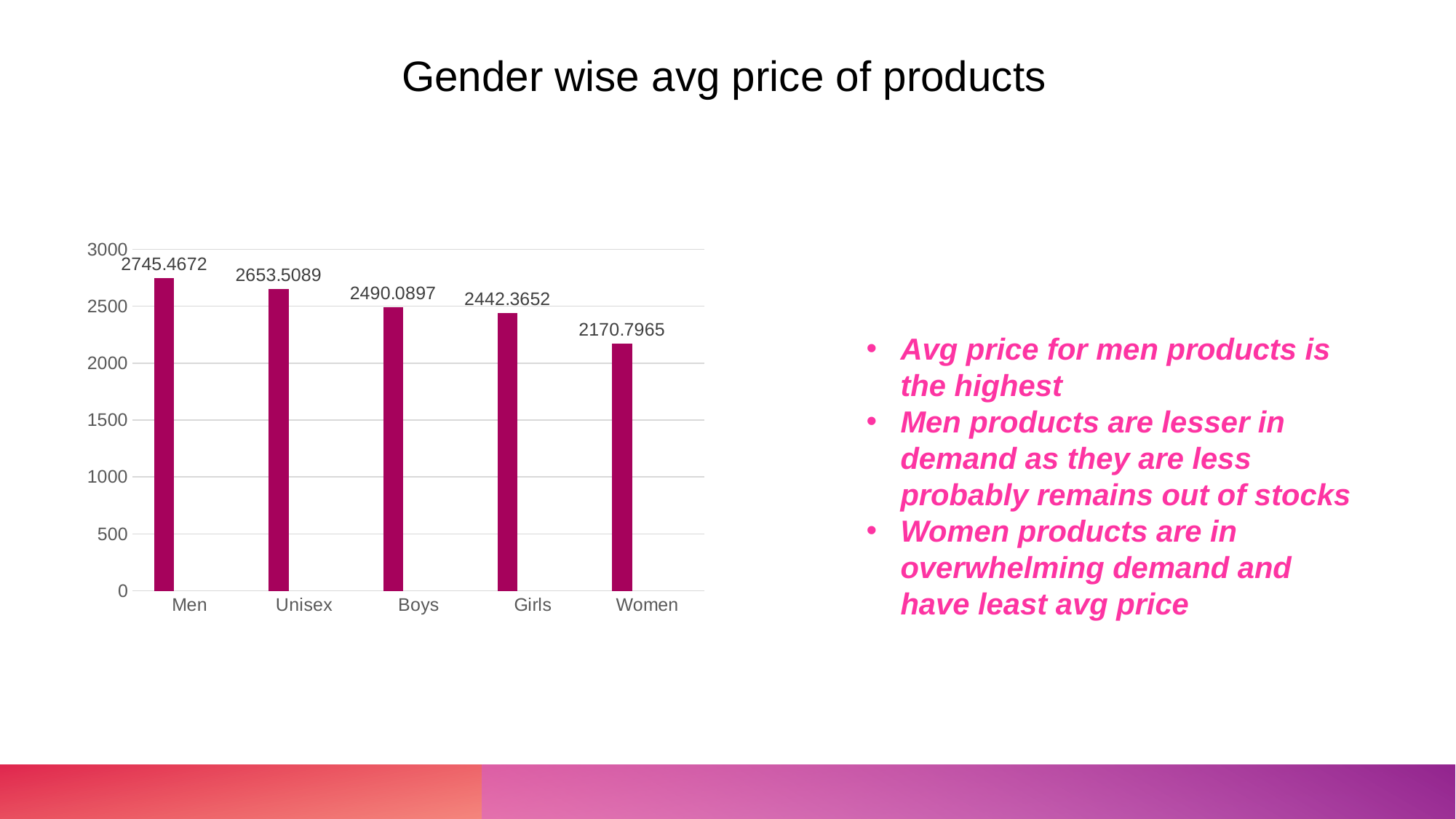

Gender wise avg price of products

### Chart

| Category |  |  |  |
|---|---|---|---|
| Men | 2745.4672 | None | None |
| Unisex | 2653.5089 | None | None |
| Boys | 2490.0897 | None | None |
| Girls | 2442.3652 | None | None |
| Women | 2170.7965 | None | None |
Avg price for men products is the highest
Men products are lesser in demand as they are less probably remains out of stocks
Women products are in overwhelming demand and have least avg price